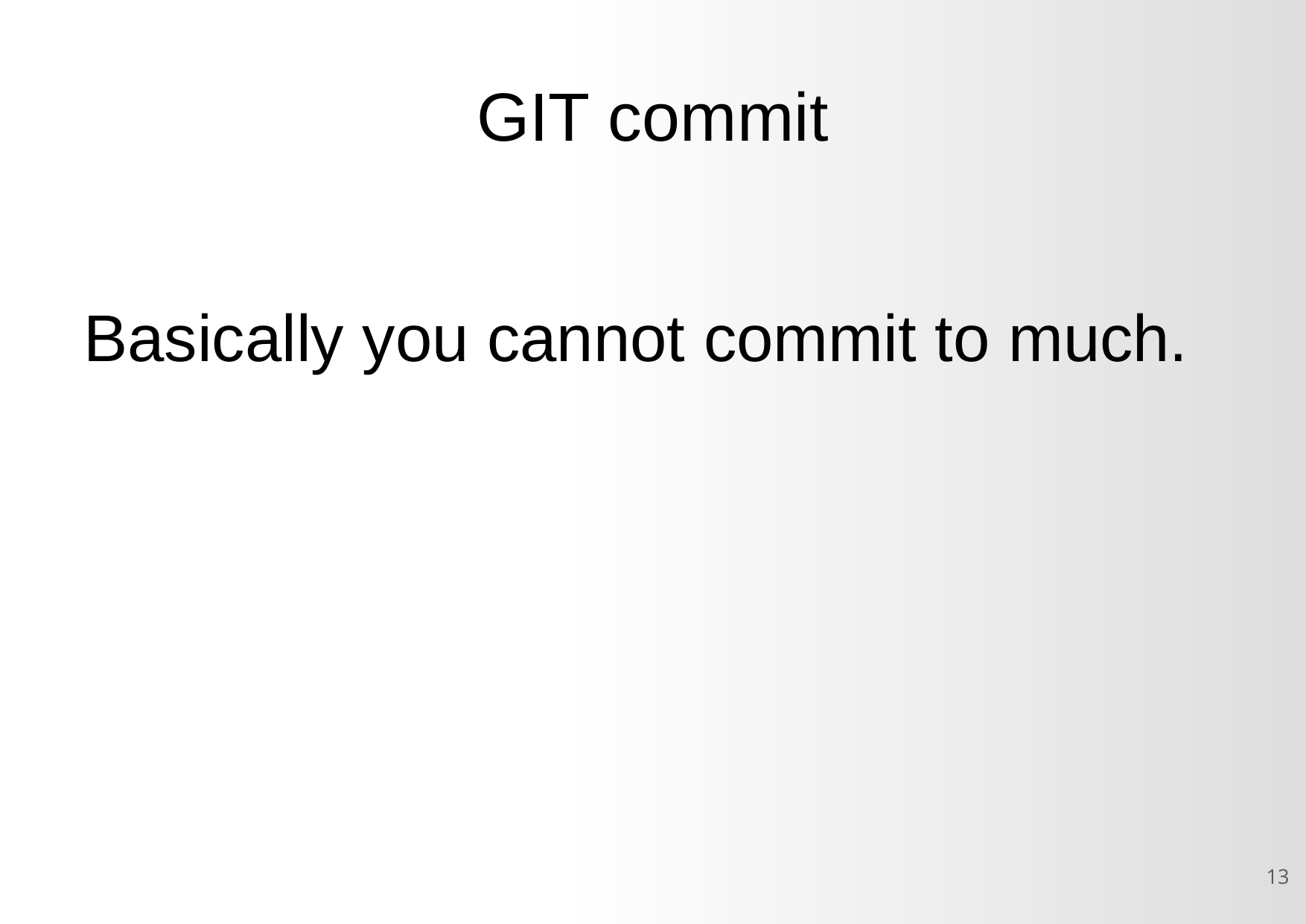

GIT commit

 Basically you cannot commit to much.

13